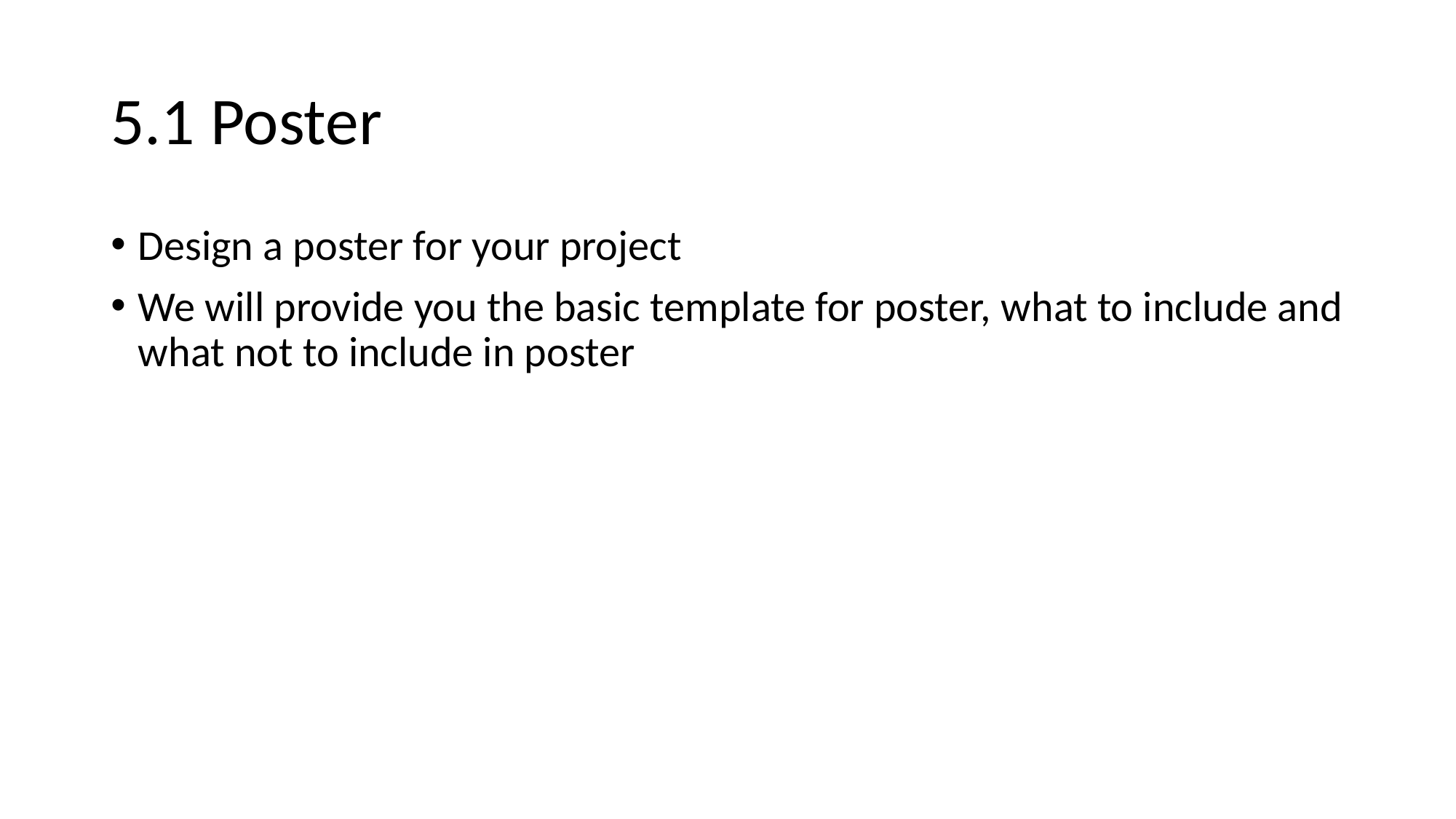

# 5.1 Poster
Design a poster for your project
We will provide you the basic template for poster, what to include and what not to include in poster